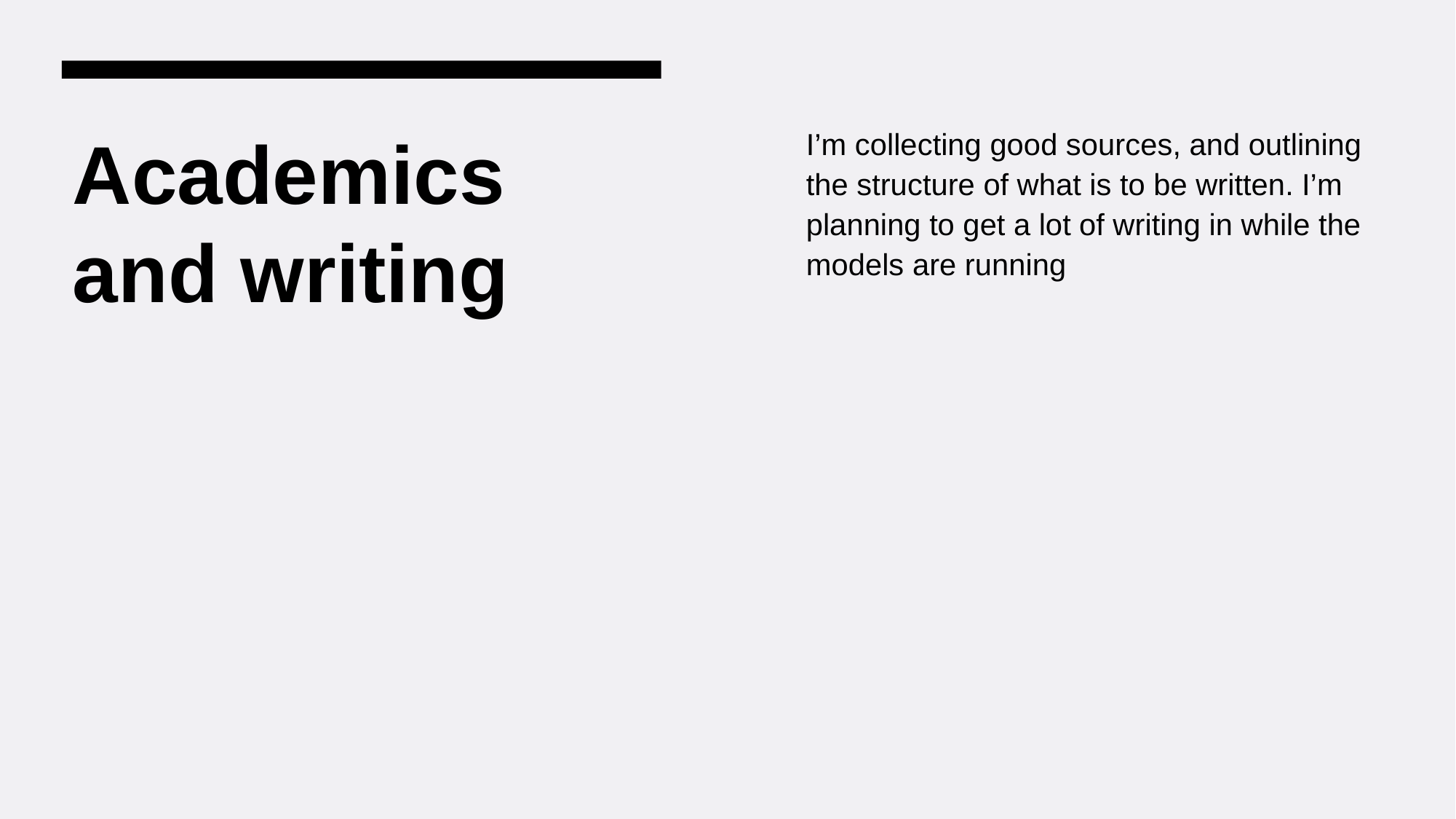

I’m collecting good sources, and outlining the structure of what is to be written. I’m planning to get a lot of writing in while the models are running

# Academics and writing